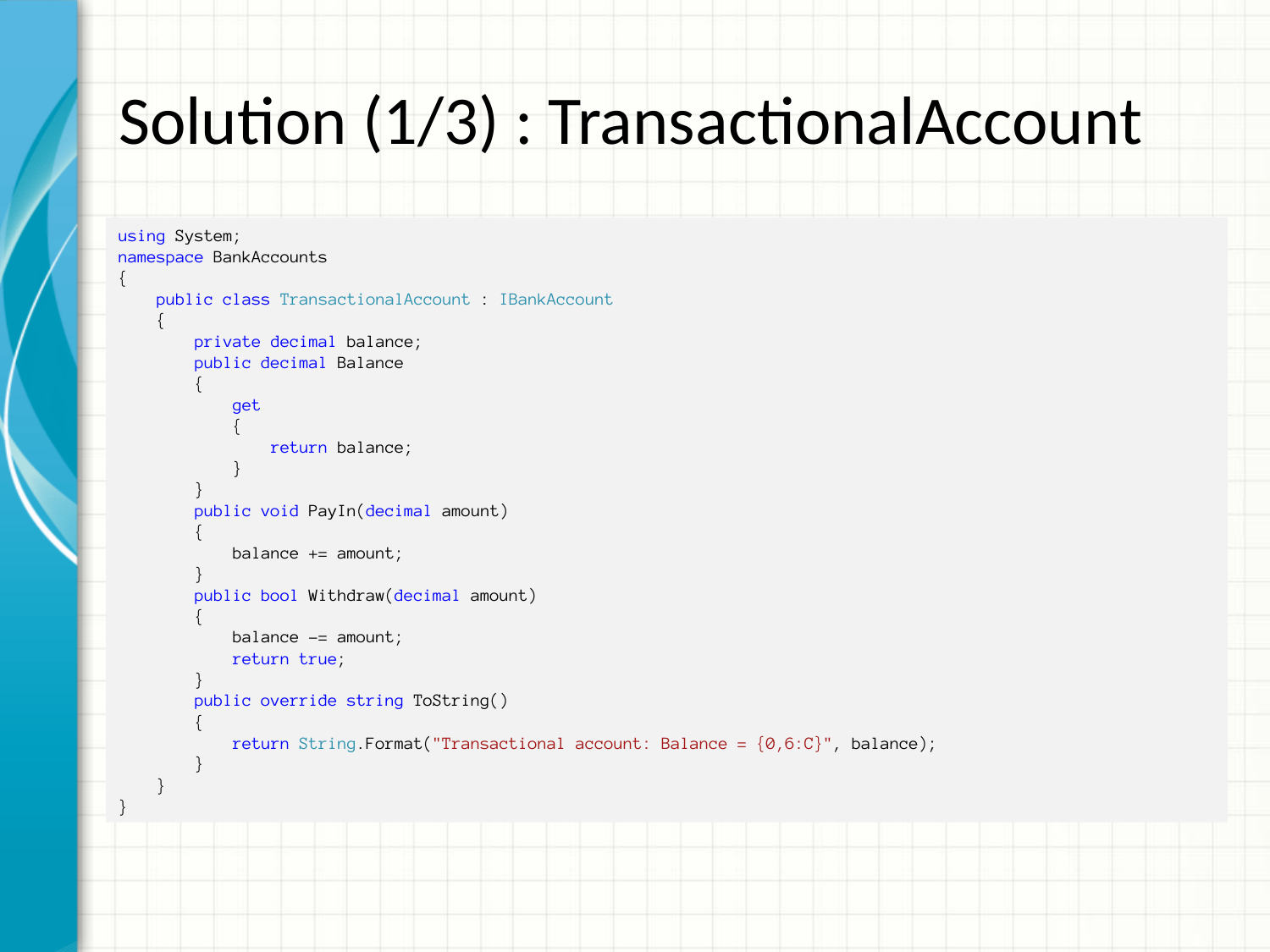

# Solution (1/3) : TransactionalAccount
using System;
namespace BankAccounts
{
    public class TransactionalAccount : IBankAccount
    {
        private decimal balance;
        public decimal Balance
        {
            get
            {
                return balance;
            }
        }
        public void PayIn(decimal amount)
        {
            balance += amount;
        }
        public bool Withdraw(decimal amount)
        {
            balance -= amount;
            return true;
        }
        public override string ToString()
        {
            return String.Format("Transactional account: Balance = {0,6:C}", balance);
        }
    }
}